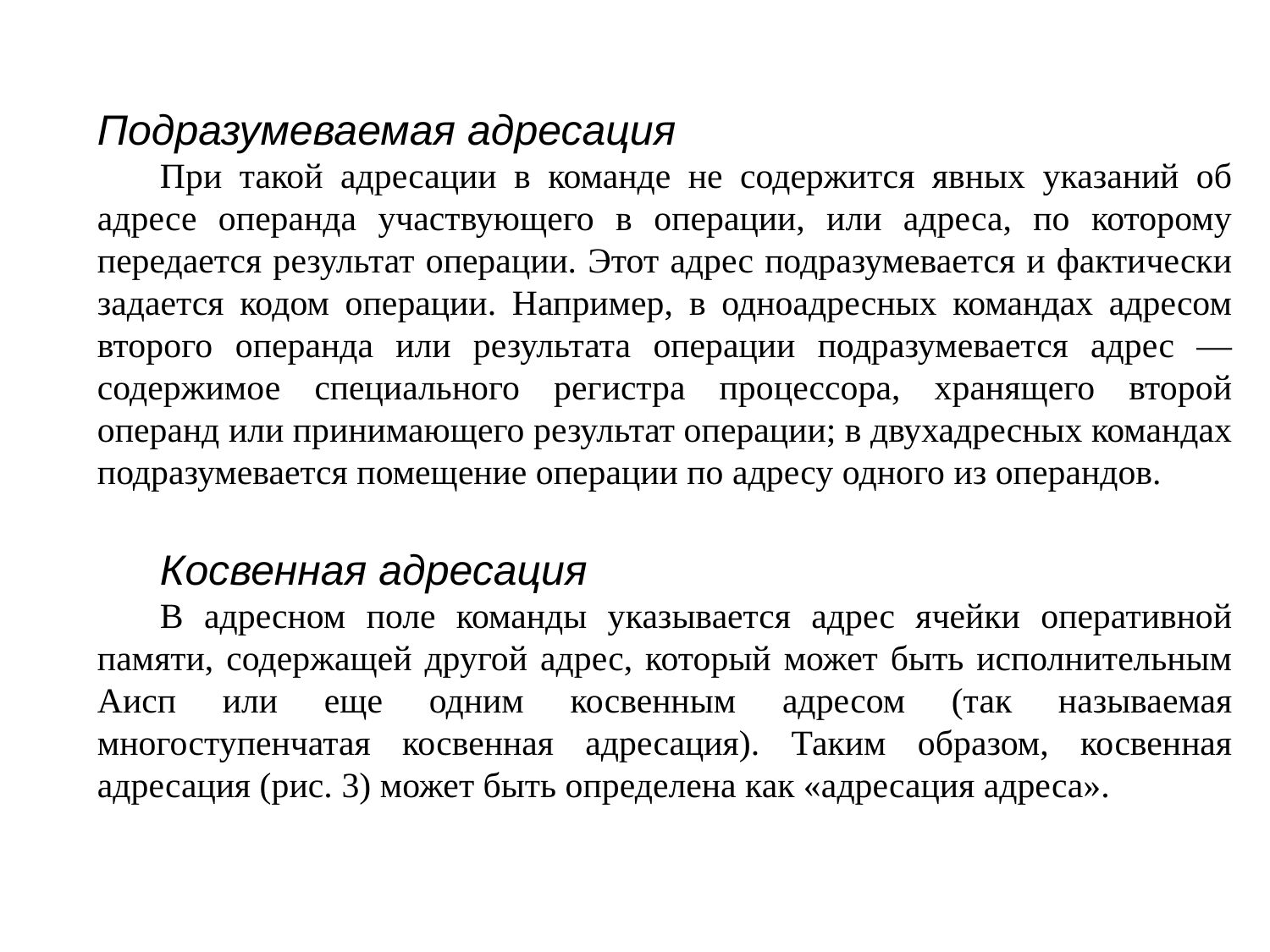

Подразумеваемая адресация
При такой адресации в команде не содержится явных указаний об адресе операнда участвующего в операции, или адреса, по которому передается результат операции. Этот адрес подразумевается и фактически задается кодом операции. Например, в одноадресных командах адресом второго операнда или результата операции подразумевается адрес — содержимое специального регистра процессора, хранящего второй операнд или принимающего результат операции; в двухадресных командах подразумевается помещение операции по адресу одного из операндов.

Косвенная адресация
В адресном поле команды указывается адрес ячейки оперативной памяти, содержащей другой адрес, который может быть исполнительным Аисп или еще одним косвенным адресом (так называемая многоступенчатая косвенная адресация). Таким образом, косвенная адресация (рис. 3) может быть определена как «адресация адреса».